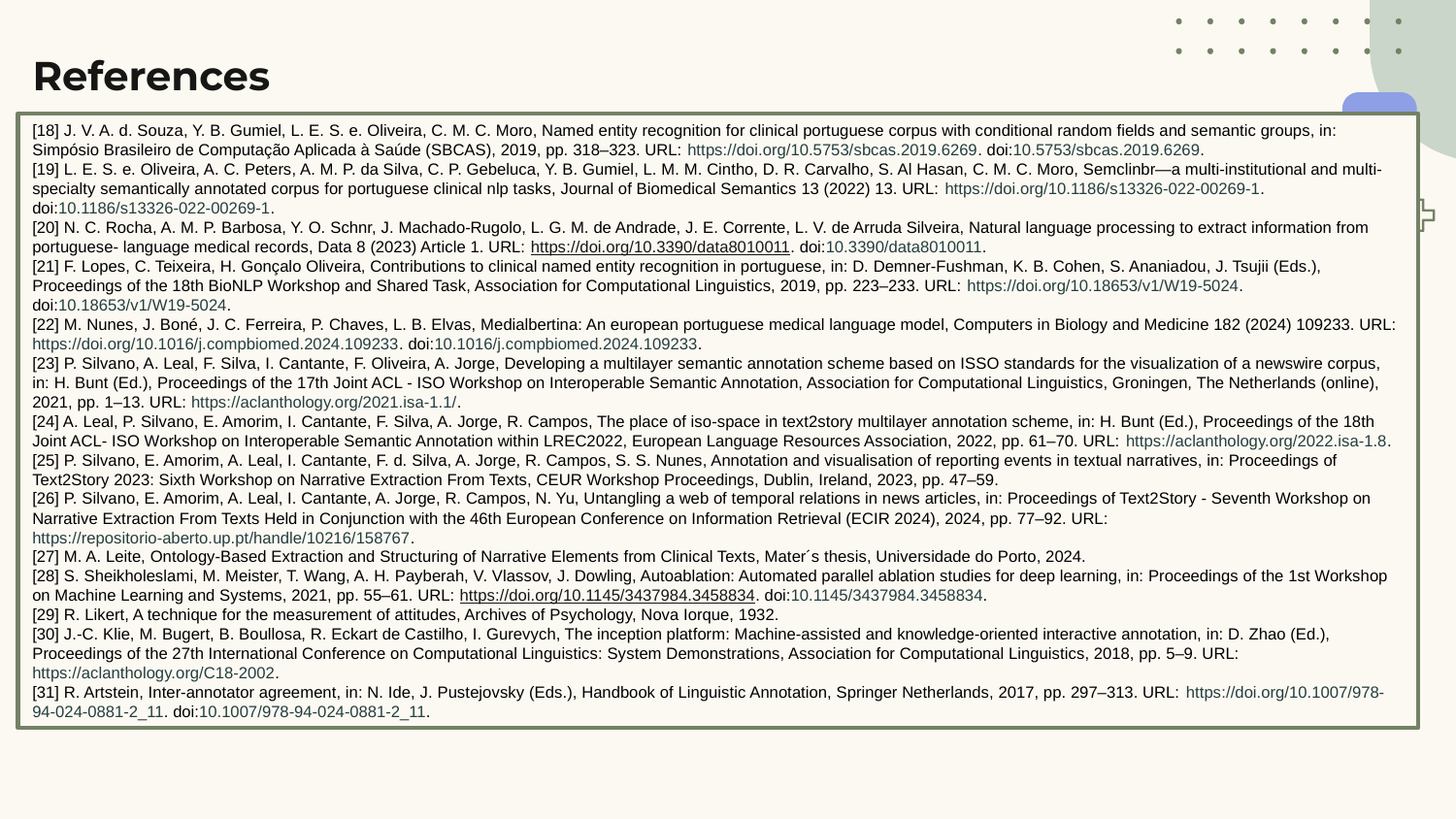

# References
[18] J. V. A. d. Souza, Y. B. Gumiel, L. E. S. e. Oliveira, C. M. C. Moro, Named entity recognition for clinical portuguese corpus with conditional random fields and semantic groups, in: Simpósio Brasileiro de Computação Aplicada à Saúde (SBCAS), 2019, pp. 318–323. URL: https://doi.org/10.5753/sbcas.2019.6269. doi:10.5753/sbcas.2019.6269.
[19] L. E. S. e. Oliveira, A. C. Peters, A. M. P. da Silva, C. P. Gebeluca, Y. B. Gumiel, L. M. M. Cintho, D. R. Carvalho, S. Al Hasan, C. M. C. Moro, Semclinbr—a multi-institutional and multi-specialty semantically annotated corpus for portuguese clinical nlp tasks, Journal of Biomedical Semantics 13 (2022) 13. URL: https://doi.org/10.1186/s13326-022-00269-1. doi:10.1186/s13326-022-00269-1.
[20] N. C. Rocha, A. M. P. Barbosa, Y. O. Schnr, J. Machado-Rugolo, L. G. M. de Andrade, J. E. Corrente, L. V. de Arruda Silveira, Natural language processing to extract information from portuguese- language medical records, Data 8 (2023) Article 1. URL: https://doi.org/10.3390/data8010011. doi:10.3390/data8010011.
[21] F. Lopes, C. Teixeira, H. Gonçalo Oliveira, Contributions to clinical named entity recognition in portuguese, in: D. Demner-Fushman, K. B. Cohen, S. Ananiadou, J. Tsujii (Eds.), Proceedings of the 18th BioNLP Workshop and Shared Task, Association for Computational Linguistics, 2019, pp. 223–233. URL: https://doi.org/10.18653/v1/W19-5024. doi:10.18653/v1/W19-5024.
[22] M. Nunes, J. Boné, J. C. Ferreira, P. Chaves, L. B. Elvas, Medialbertina: An european portuguese medical language model, Computers in Biology and Medicine 182 (2024) 109233. URL: https://doi.org/10.1016/j.compbiomed.2024.109233. doi:10.1016/j.compbiomed.2024.109233.
[23] P. Silvano, A. Leal, F. Silva, I. Cantante, F. Oliveira, A. Jorge, Developing a multilayer semantic annotation scheme based on ISSO standards for the visualization of a newswire corpus, in: H. Bunt (Ed.), Proceedings of the 17th Joint ACL - ISO Workshop on Interoperable Semantic Annotation, Association for Computational Linguistics, Groningen, The Netherlands (online), 2021, pp. 1–13. URL: https://aclanthology.org/2021.isa-1.1/.
[24] A. Leal, P. Silvano, E. Amorim, I. Cantante, F. Silva, A. Jorge, R. Campos, The place of iso-space in text2story multilayer annotation scheme, in: H. Bunt (Ed.), Proceedings of the 18th Joint ACL- ISO Workshop on Interoperable Semantic Annotation within LREC2022, European Language Resources Association, 2022, pp. 61–70. URL: https://aclanthology.org/2022.isa-1.8.
[25] P. Silvano, E. Amorim, A. Leal, I. Cantante, F. d. Silva, A. Jorge, R. Campos, S. S. Nunes, Annotation and visualisation of reporting events in textual narratives, in: Proceedings of Text2Story 2023: Sixth Workshop on Narrative Extraction From Texts, CEUR Workshop Proceedings, Dublin, Ireland, 2023, pp. 47–59.
[26] P. Silvano, E. Amorim, A. Leal, I. Cantante, A. Jorge, R. Campos, N. Yu, Untangling a web of temporal relations in news articles, in: Proceedings of Text2Story - Seventh Workshop on Narrative Extraction From Texts Held in Conjunction with the 46th European Conference on Information Retrieval (ECIR 2024), 2024, pp. 77–92. URL: https://repositorio-aberto.up.pt/handle/10216/158767.
[27] M. A. Leite, Ontology-Based Extraction and Structuring of Narrative Elements from Clinical Texts, Mater´s thesis, Universidade do Porto, 2024.
[28] S. Sheikholeslami, M. Meister, T. Wang, A. H. Payberah, V. Vlassov, J. Dowling, Autoablation: Automated parallel ablation studies for deep learning, in: Proceedings of the 1st Workshop on Machine Learning and Systems, 2021, pp. 55–61. URL: https://doi.org/10.1145/3437984.3458834. doi:10.1145/3437984.3458834.
[29] R. Likert, A technique for the measurement of attitudes, Archives of Psychology, Nova Iorque, 1932.
[30] J.-C. Klie, M. Bugert, B. Boullosa, R. Eckart de Castilho, I. Gurevych, The inception platform: Machine-assisted and knowledge-oriented interactive annotation, in: D. Zhao (Ed.), Proceedings of the 27th International Conference on Computational Linguistics: System Demonstrations, Association for Computational Linguistics, 2018, pp. 5–9. URL: https://aclanthology.org/C18-2002.
[31] R. Artstein, Inter-annotator agreement, in: N. Ide, J. Pustejovsky (Eds.), Handbook of Linguistic Annotation, Springer Netherlands, 2017, pp. 297–313. URL: https://doi.org/10.1007/978-94-024-0881-2_11. doi:10.1007/978-94-024-0881-2_11.